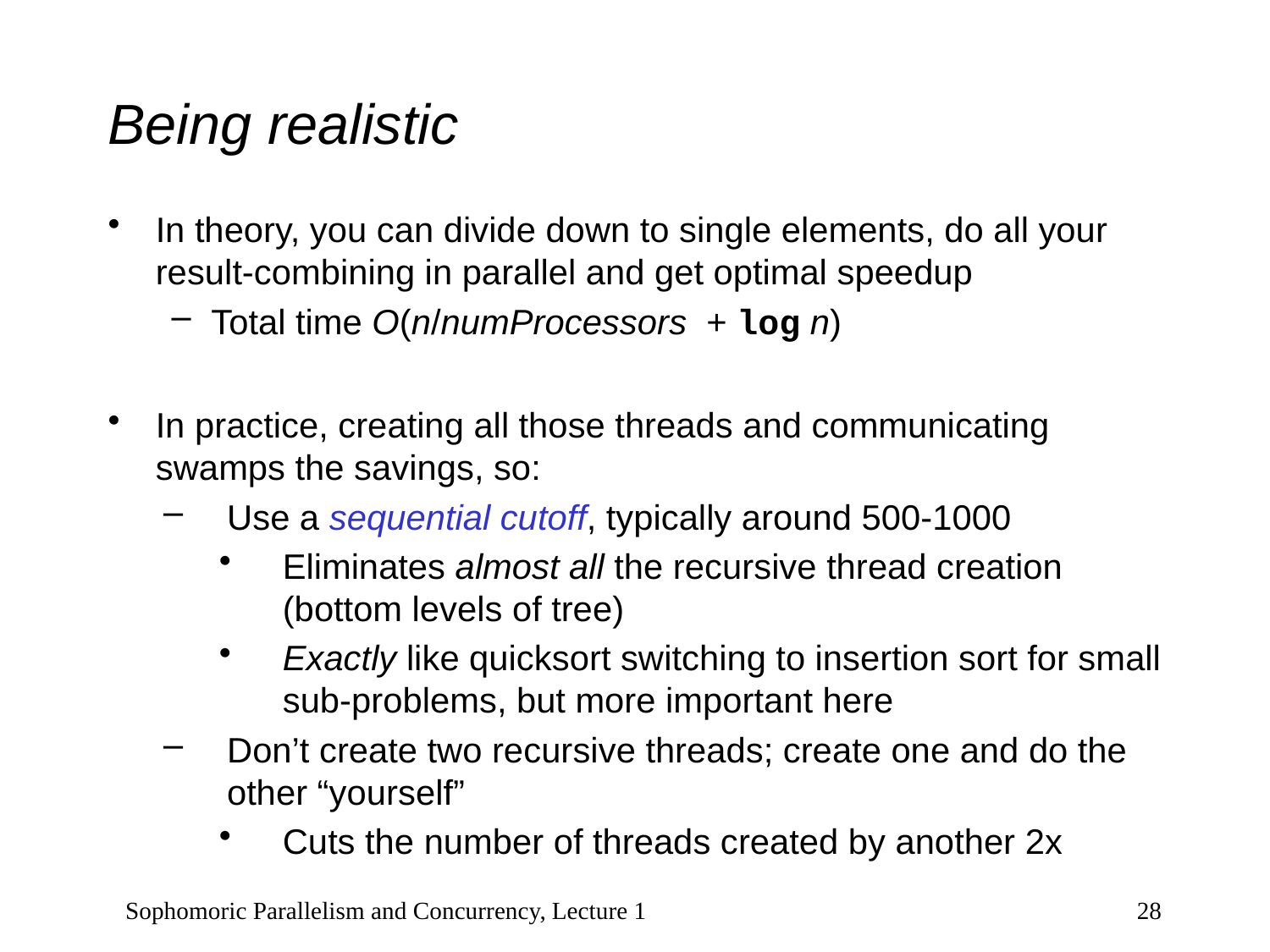

# Being realistic
In theory, you can divide down to single elements, do all your result-combining in parallel and get optimal speedup
Total time O(n/numProcessors  + log n)

In practice, creating all those threads and communicating swamps the savings, so:
Use a sequential cutoff, typically around 500-1000
Eliminates almost all the recursive thread creation (bottom levels of tree)
Exactly like quicksort switching to insertion sort for small sub-problems, but more important here
Don’t create two recursive threads; create one and do the other “yourself”
Cuts the number of threads created by another 2x
Sophomoric Parallelism and Concurrency, Lecture 1
28